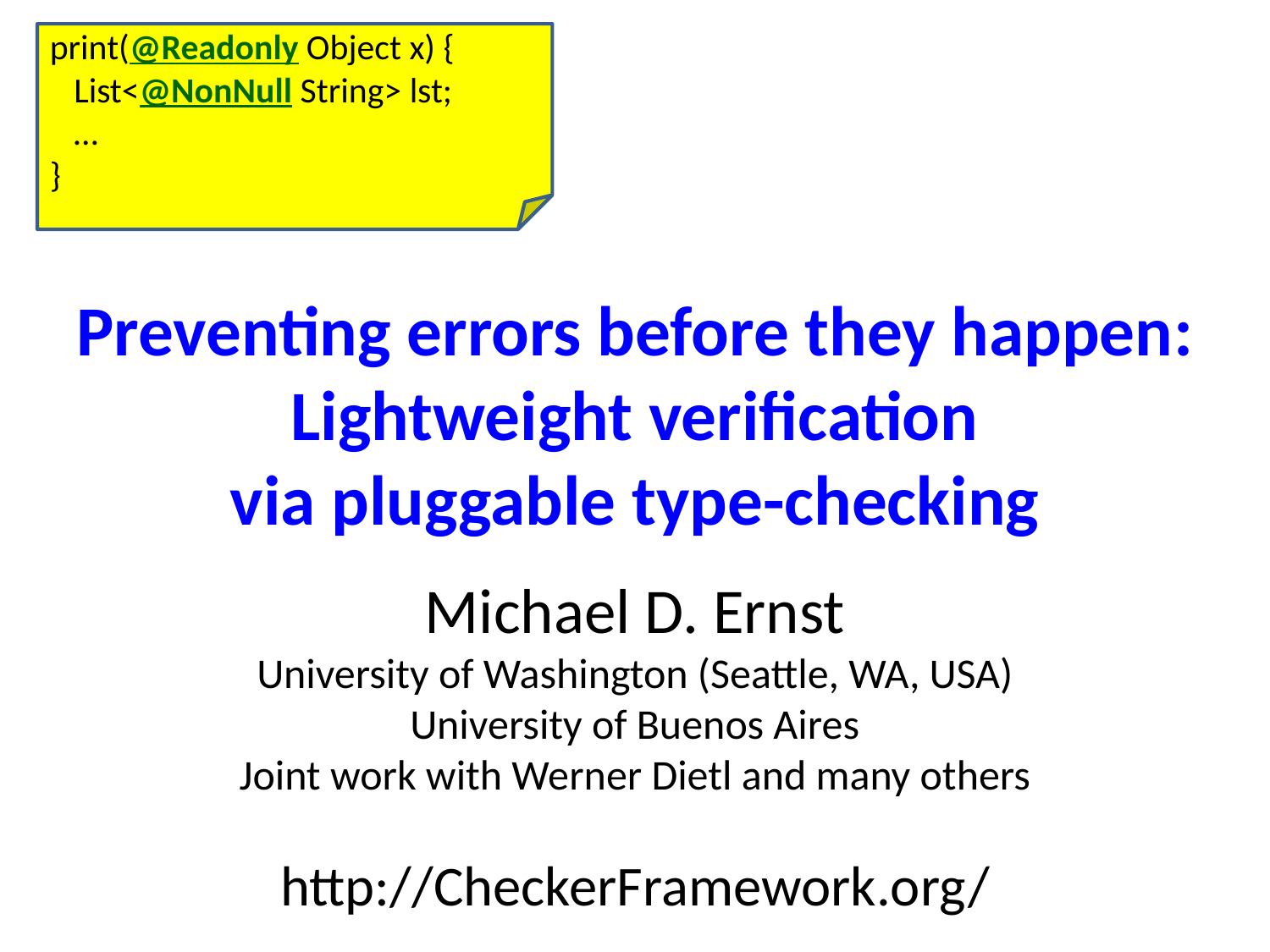

print(@Readonly Object x) {
   List<@NonNull String> lst;
   …
}
Preventing errors before they happen:
Lightweight verification
via pluggable type-checking
Michael D. Ernst
University of Washington (Seattle, WA, USA)
University of Buenos Aires
Joint work with Werner Dietl and many others

http://CheckerFramework.org/